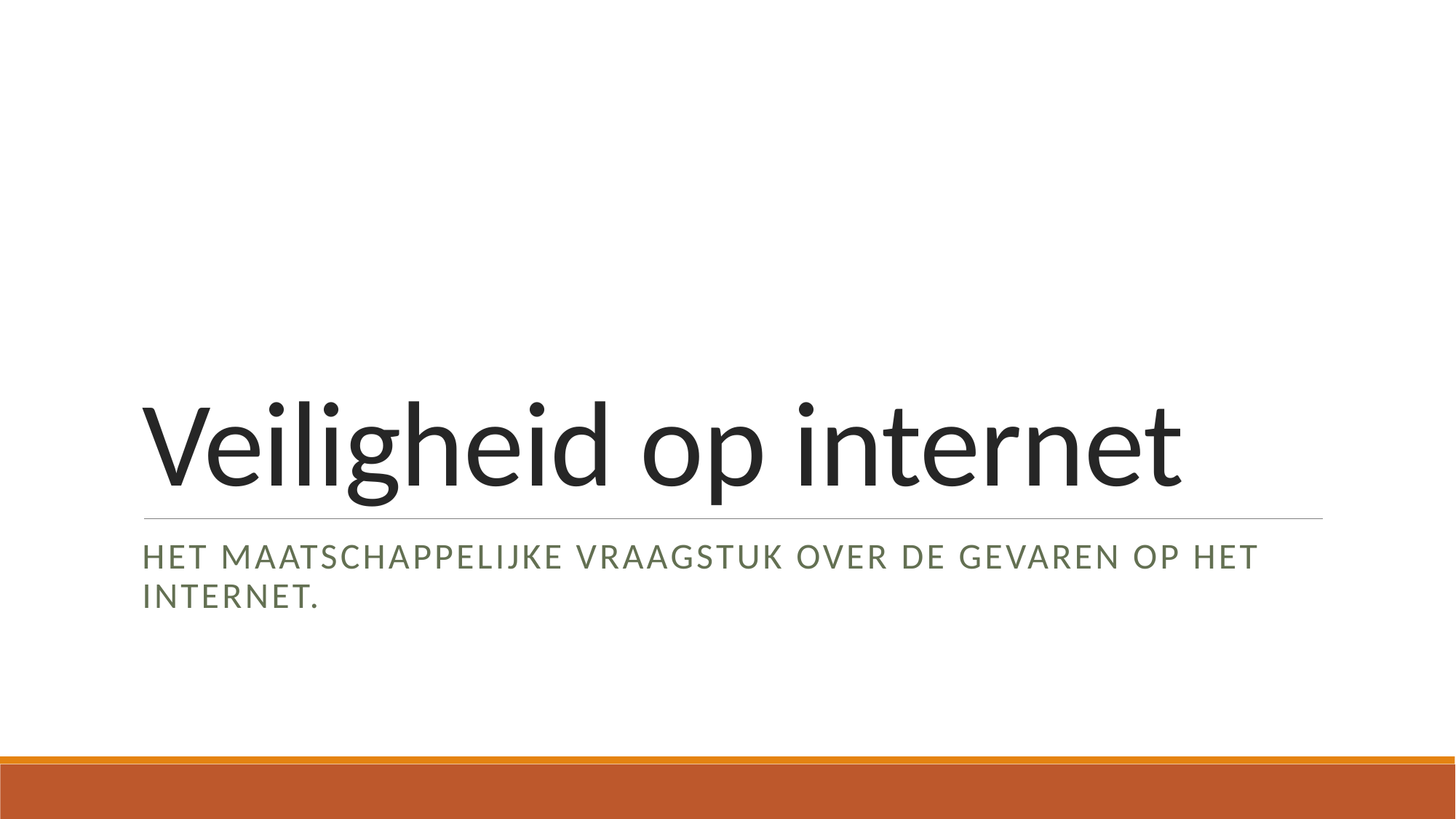

# Veiligheid op internet
Het Maatschappelijke vraagstuk over de gevaren op het internet.